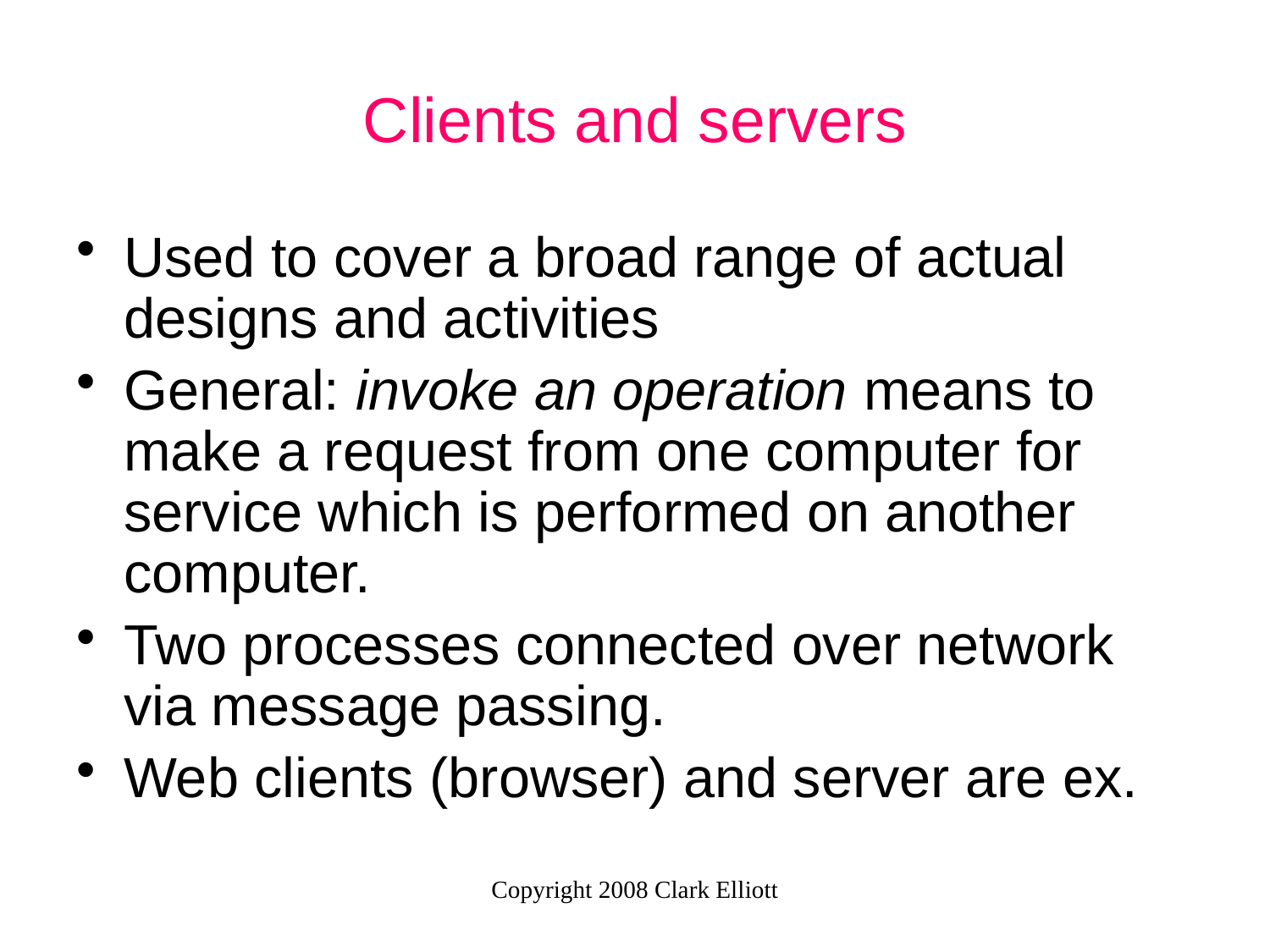

# Clients and servers
Used to cover a broad range of actual designs and activities
General: invoke an operation means to make a request from one computer for service which is performed on another computer.
Two processes connected over network via message passing.
Web clients (browser) and server are ex.
Copyright 2008 Clark Elliott